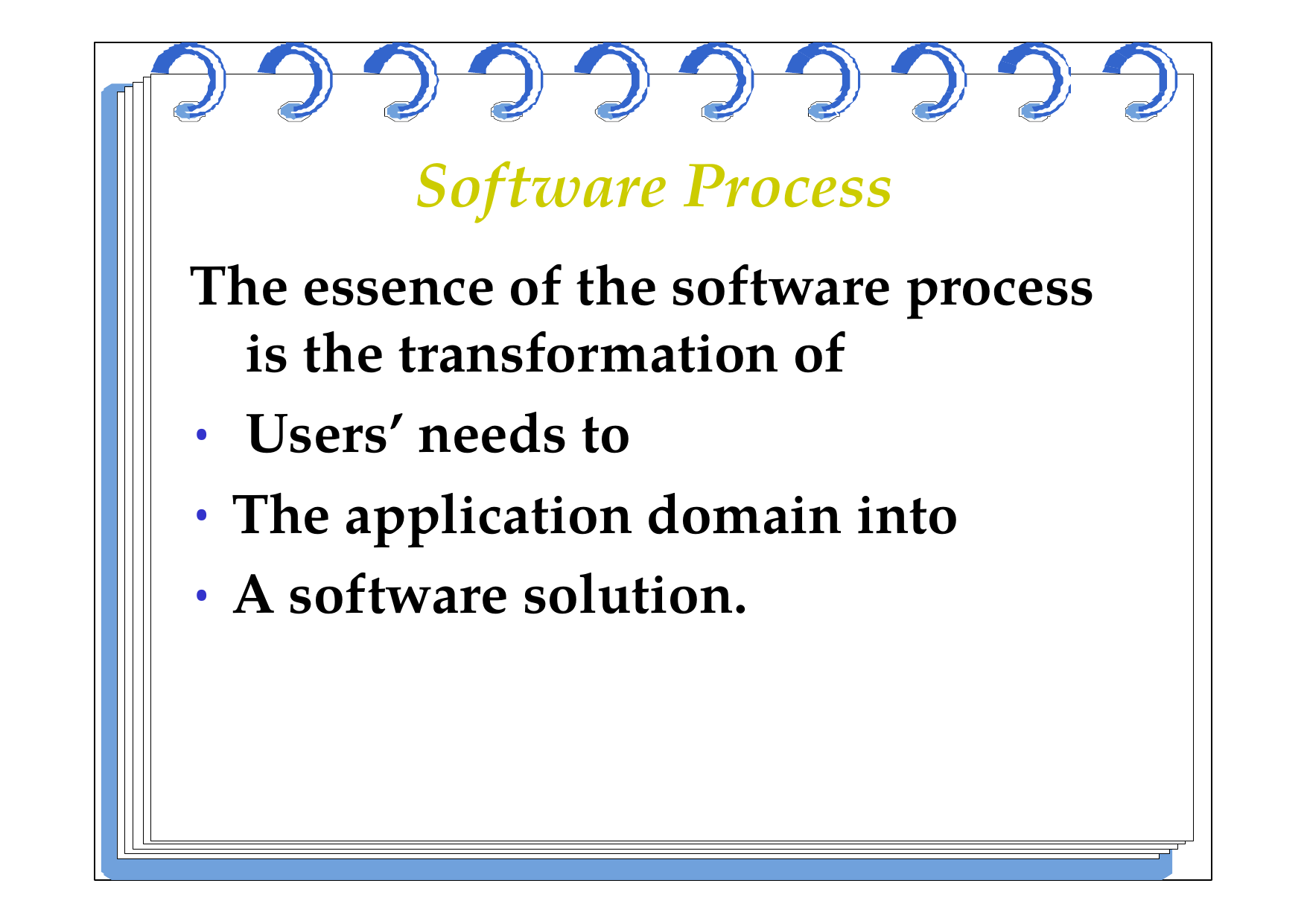

# Software Process
The essence of the software process  is the transformation of
Users’ needs to
The application domain into
A software solution.